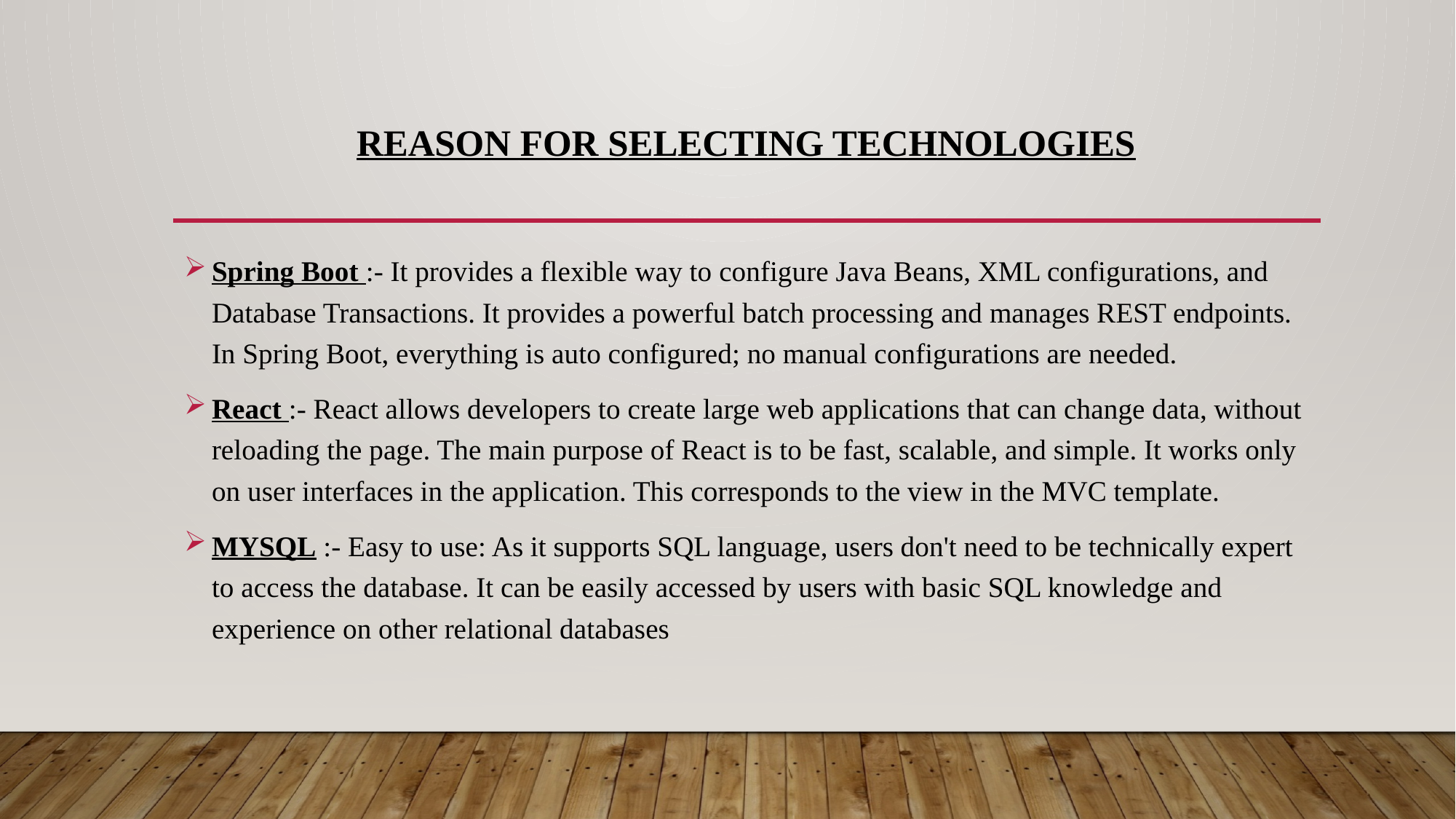

# Reason for selecting Technologies
Spring Boot :- It provides a flexible way to configure Java Beans, XML configurations, and Database Transactions. It provides a powerful batch processing and manages REST endpoints. In Spring Boot, everything is auto configured; no manual configurations are needed.
React :- React allows developers to create large web applications that can change data, without reloading the page. The main purpose of React is to be fast, scalable, and simple. It works only on user interfaces in the application. This corresponds to the view in the MVC template.
MYSQL :- Easy to use: As it supports SQL language, users don't need to be technically expert to access the database. It can be easily accessed by users with basic SQL knowledge and experience on other relational databases